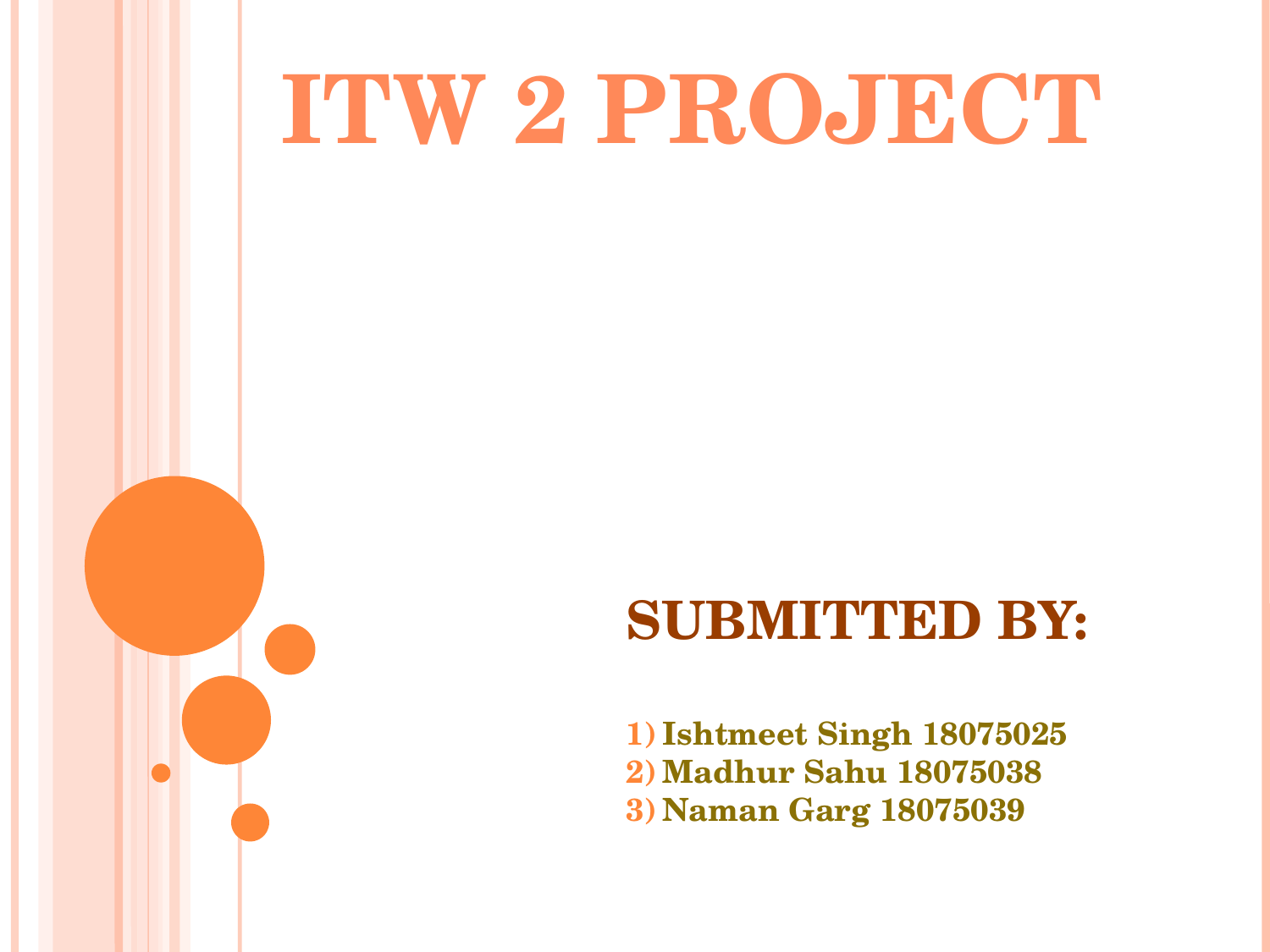

ITW 2 PROJECT
SUBMITTED BY:
Ishtmeet Singh 18075025
Madhur Sahu 18075038
Naman Garg 18075039